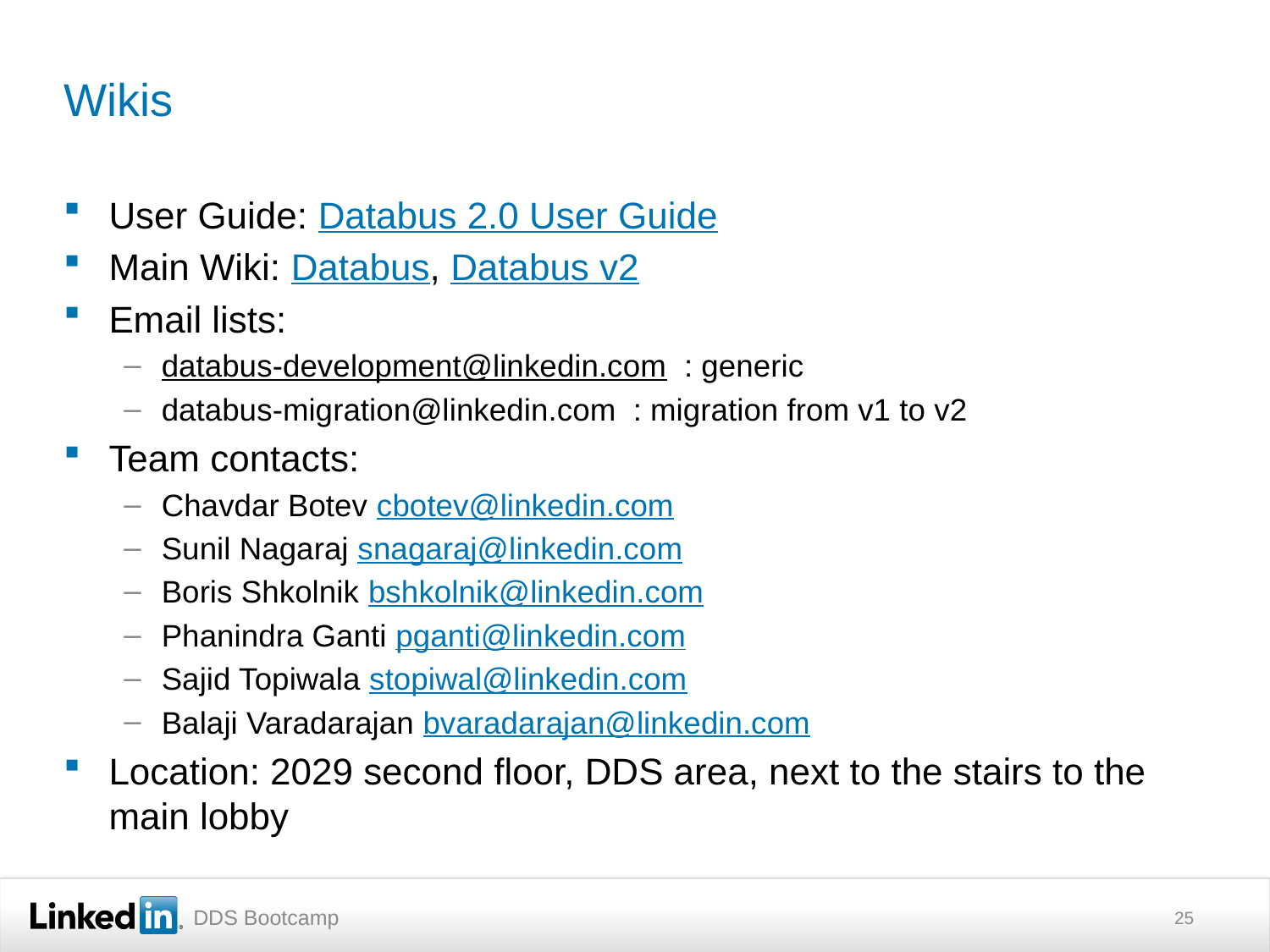

# Wikis
User Guide: Databus 2.0 User Guide
Main Wiki: Databus, Databus v2
Email lists:
databus-development@linkedin.com  : generic
databus-migration@linkedin.com  : migration from v1 to v2
Team contacts:
Chavdar Botev cbotev@linkedin.com
Sunil Nagaraj snagaraj@linkedin.com
Boris Shkolnik bshkolnik@linkedin.com
Phanindra Ganti pganti@linkedin.com
Sajid Topiwala stopiwal@linkedin.com
Balaji Varadarajan bvaradarajan@linkedin.com
Location: 2029 second floor, DDS area, next to the stairs to the main lobby

25